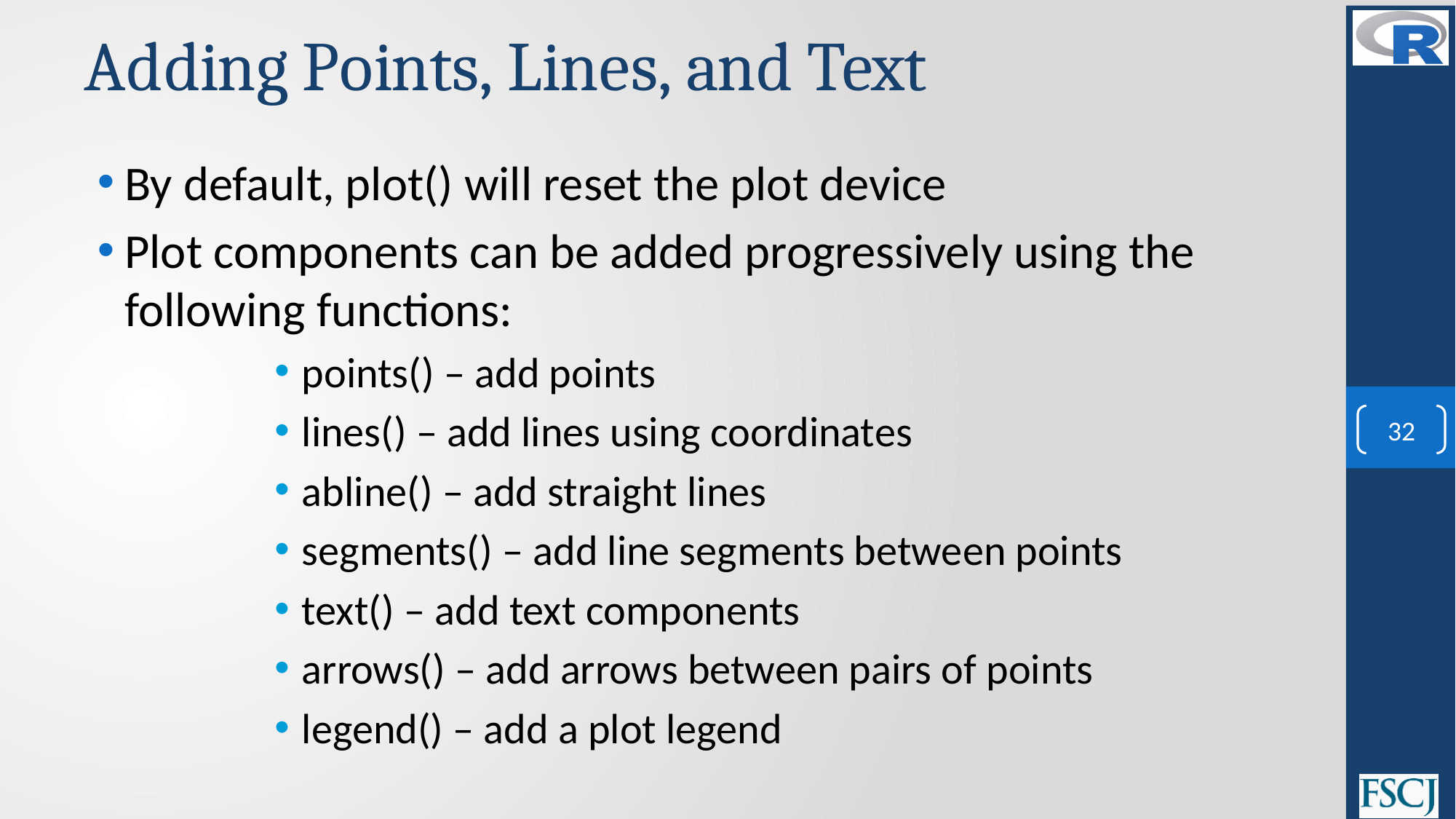

# Adding Points, Lines, and Text
By default, plot() will reset the plot device
Plot components can be added progressively using the following functions:
points() – add points
lines() – add lines using coordinates
abline() – add straight lines
segments() – add line segments between points
text() – add text components
arrows() – add arrows between pairs of points
legend() – add a plot legend
32